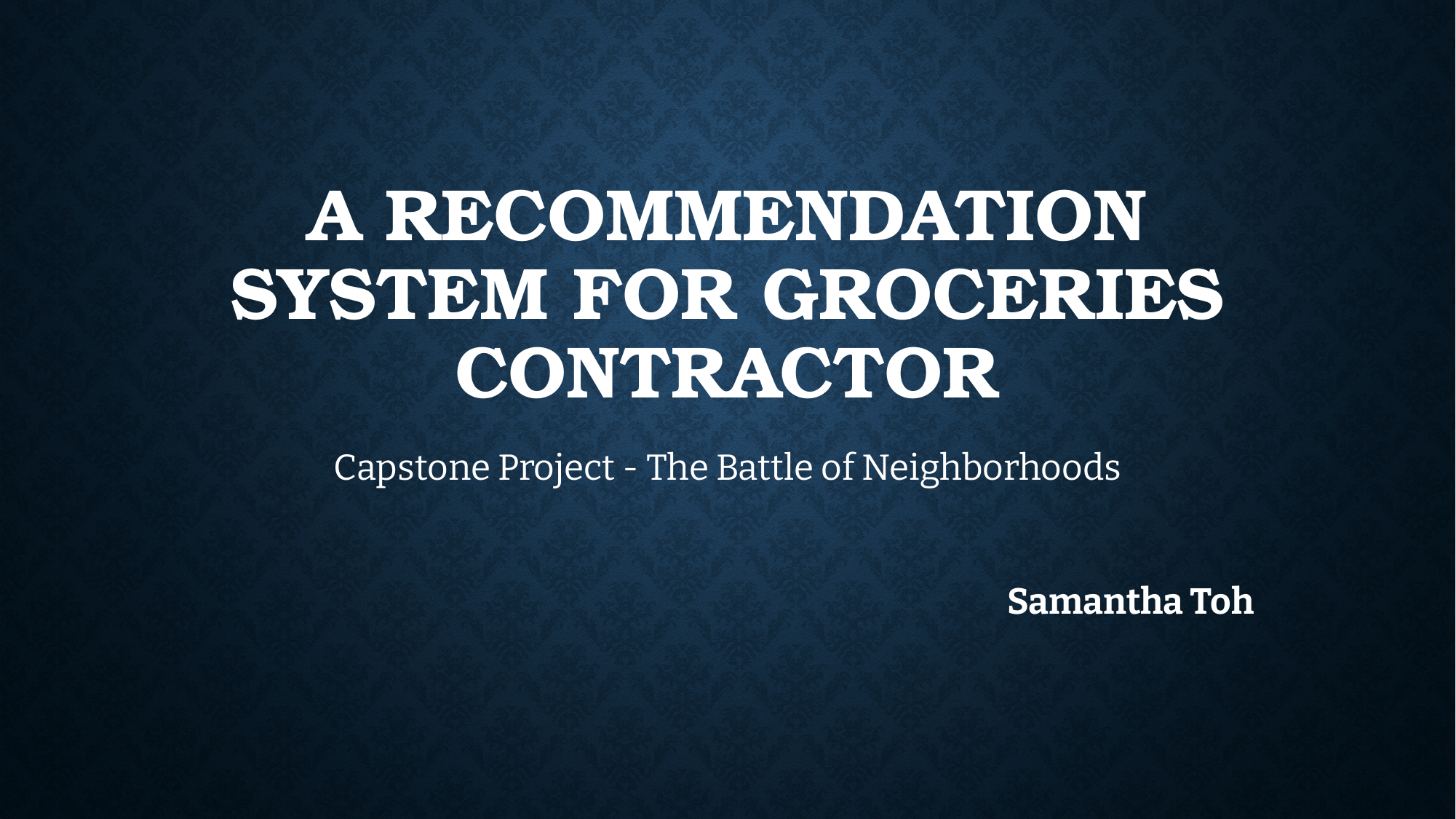

# A Recommendation System for Groceries Contractor
Capstone Project - The Battle of Neighborhoods

 Samantha Toh